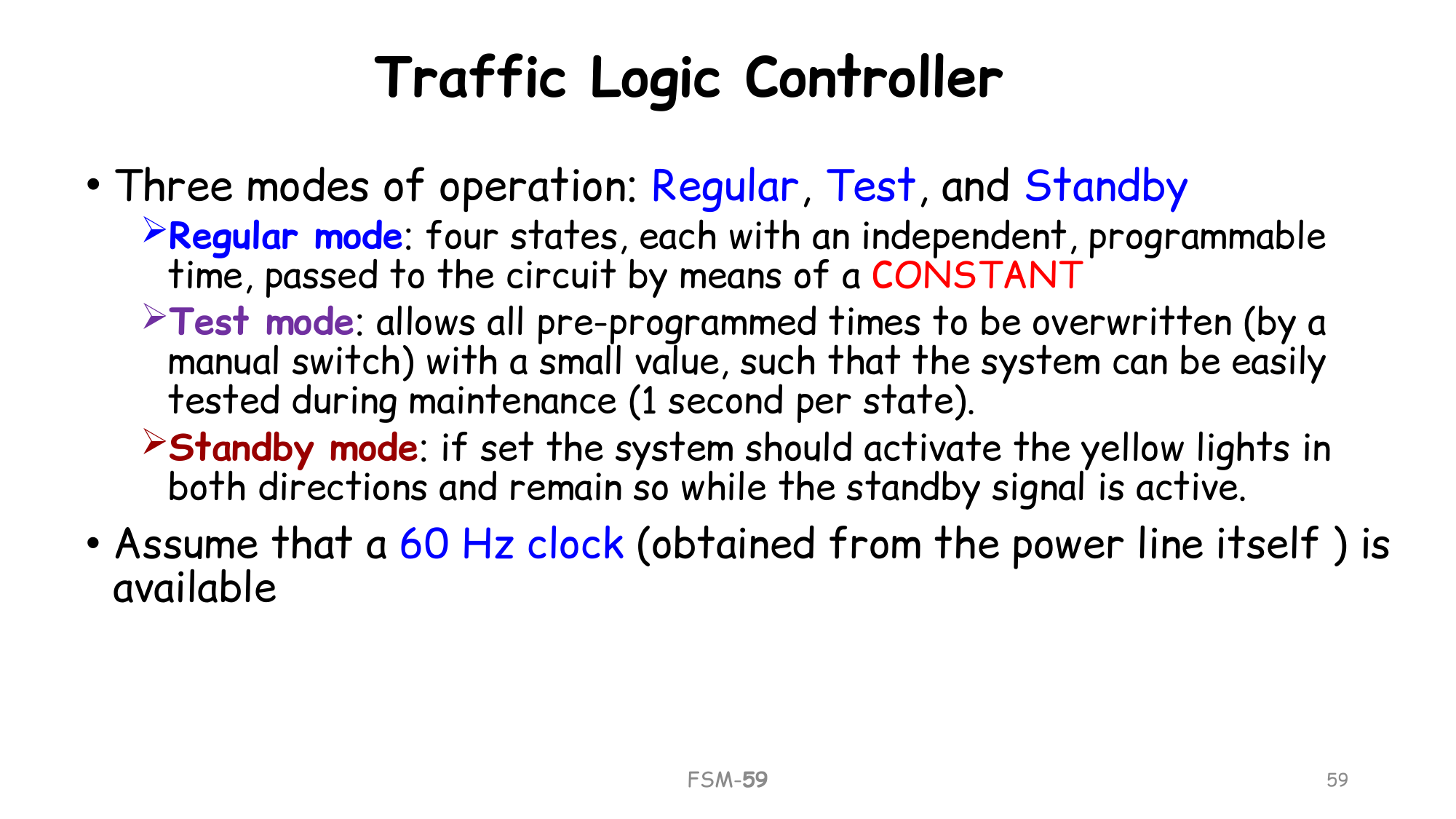

# Traffic Logic Controller
Three modes of operation: Regular, Test, and Standby
Regular mode: four states, each with an independent, programmable time, passed to the circuit by means of a CONSTANT
Test mode: allows all pre-programmed times to be overwritten (by a manual switch) with a small value, such that the system can be easily tested during maintenance (1 second per state).
Standby mode: if set the system should activate the yellow lights in both directions and remain so while the standby signal is active.
Assume that a 60 Hz clock (obtained from the power line itself ) is available
59
FSM-59